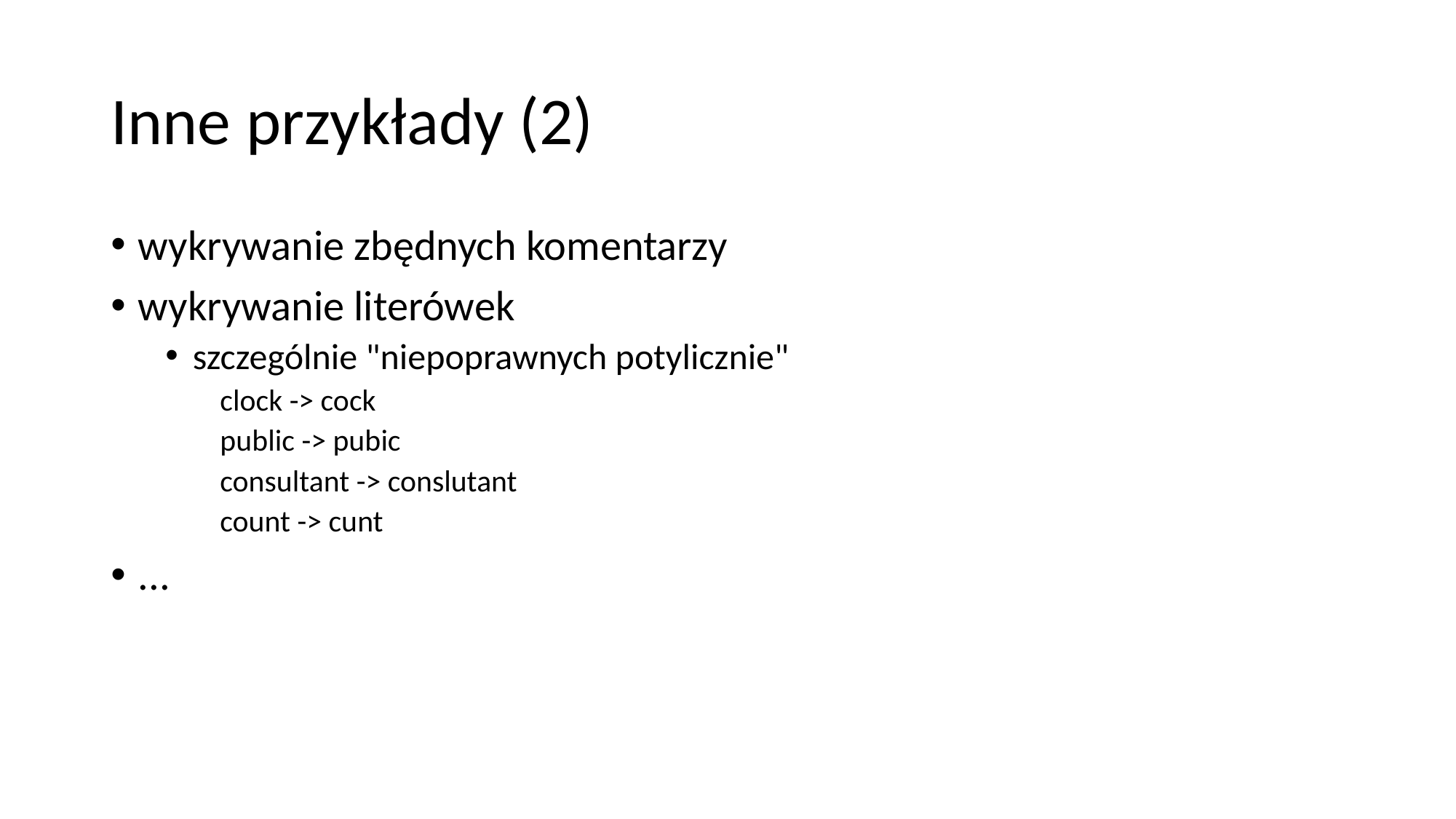

# Inne przykłady (2)
wykrywanie zbędnych komentarzy
wykrywanie literówek
szczególnie "niepoprawnych potylicznie"
clock -> cock
public -> pubic
consultant -> conslutant
count -> cunt
...